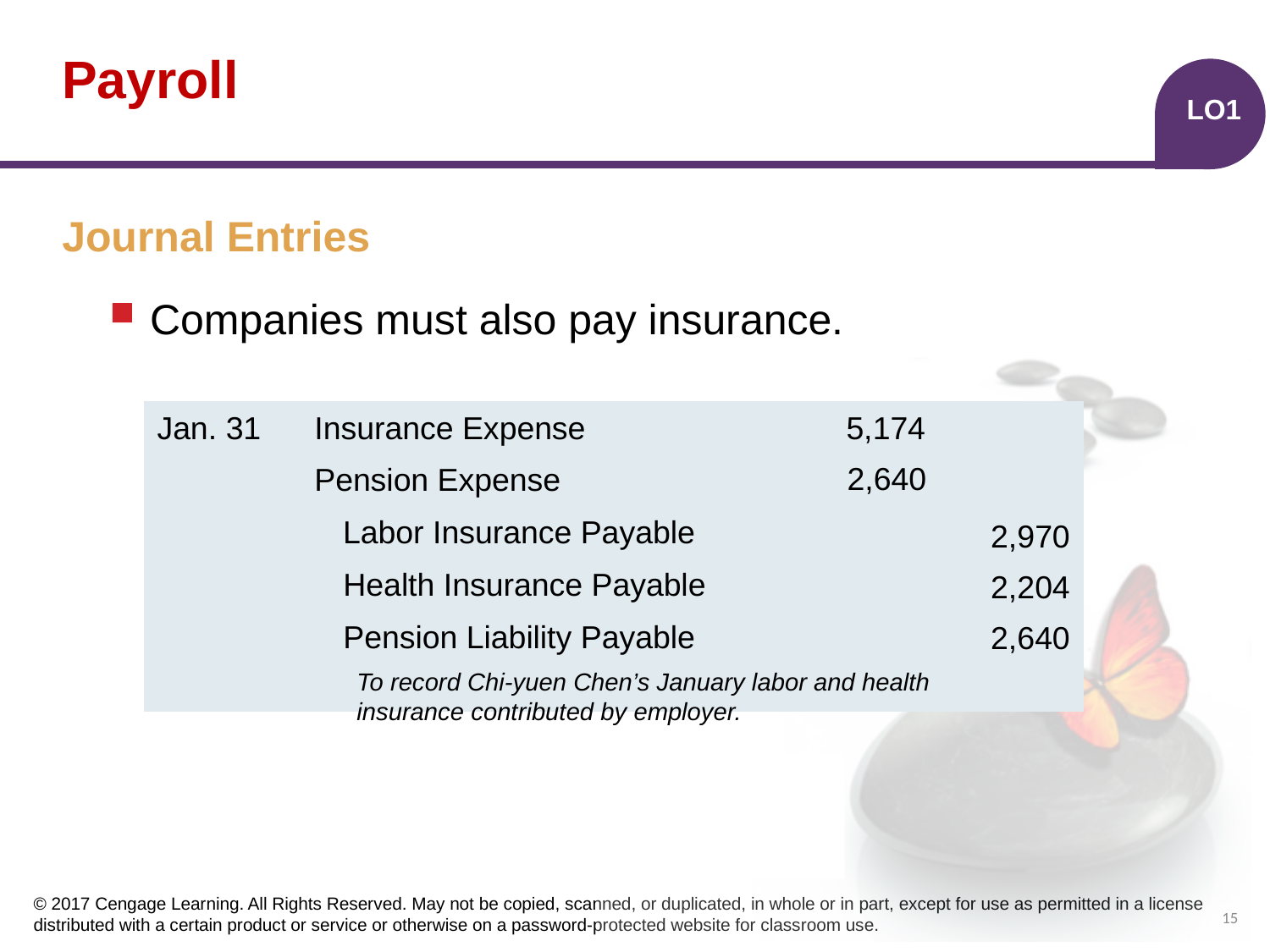

# Payroll
LO1
Journal Entries
Companies must also pay insurance.
|  |  |  |  |  |
| --- | --- | --- | --- | --- |
|  |  |  |  |  |
|  |  |  |  |  |
|  |  |  |  |  |
|  |  |  |  |  |
|  |  |  |  |  |
Jan. 31
Insurance Expense
5,174
2,640
Pension Expense
Labor Insurance Payable
2,970
Health Insurance Payable
2,204
Pension Liability Payable
2,640
To record Chi-yuen Chen’s January labor and health insurance contributed by employer.

15